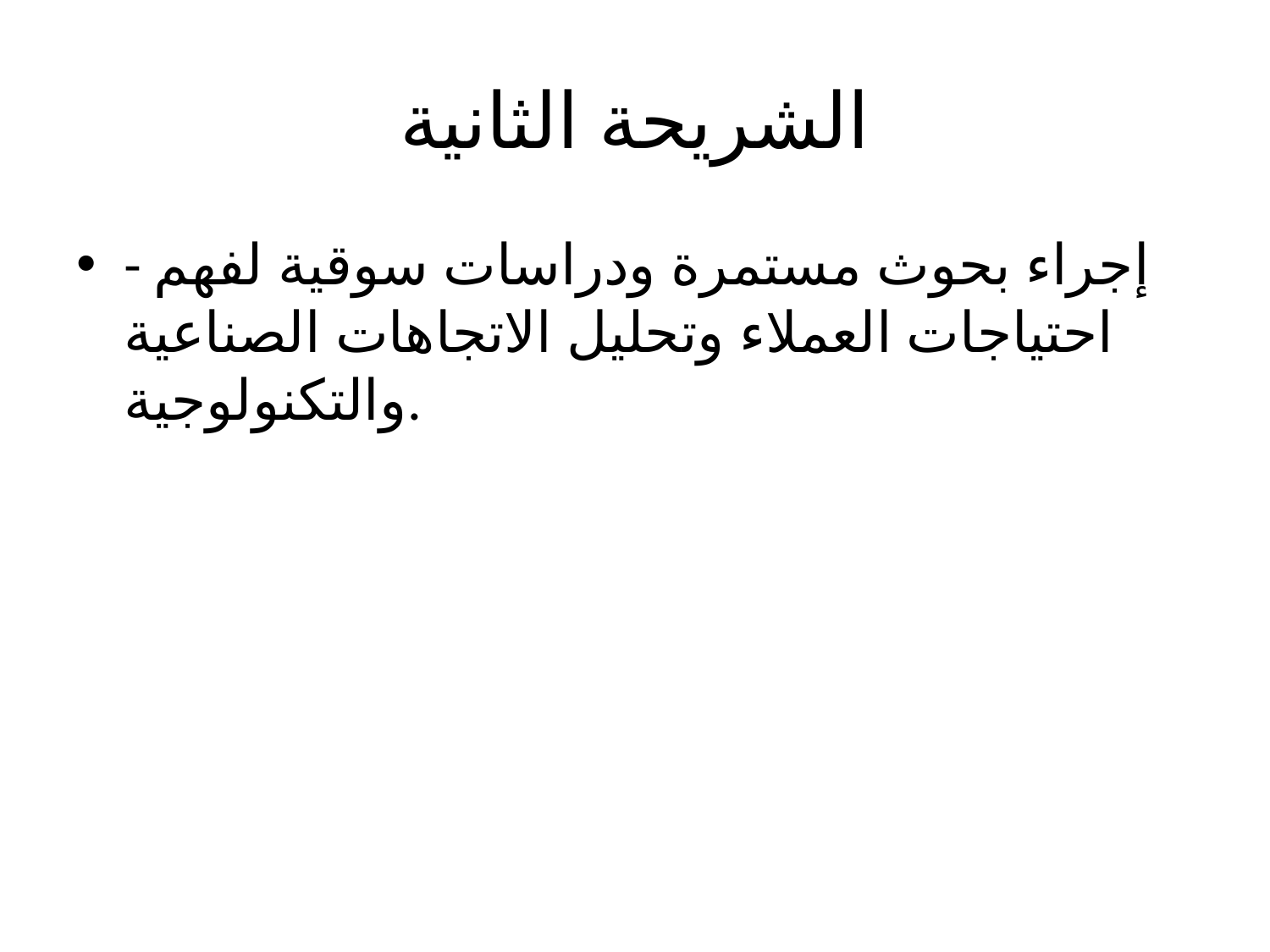

# الشريحة الثانية
- إجراء بحوث مستمرة ودراسات سوقية لفهم احتياجات العملاء وتحليل الاتجاهات الصناعية والتكنولوجية.